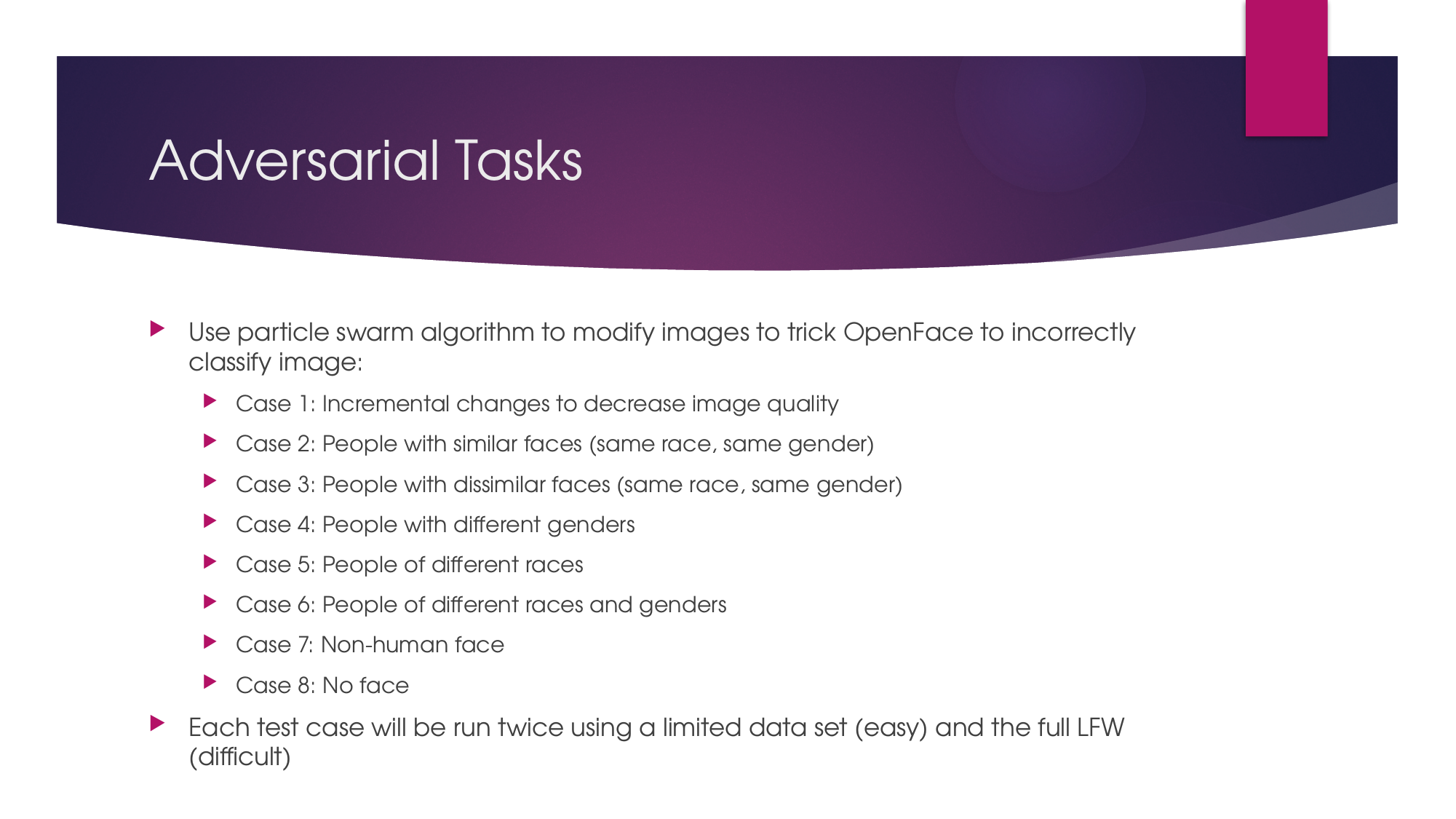

# Adversarial Tasks
Use particle swarm algorithm to modify images to trick OpenFace to incorrectly classify image:
Case 1: Incremental changes to decrease image quality
Case 2: People with similar faces (same race, same gender)
Case 3: People with dissimilar faces (same race, same gender)
Case 4: People with different genders
Case 5: People of different races
Case 6: People of different races and genders
Case 7: Non-human face
Case 8: No face
Each test case will be run twice using a limited data set (easy) and the full LFW (difficult)